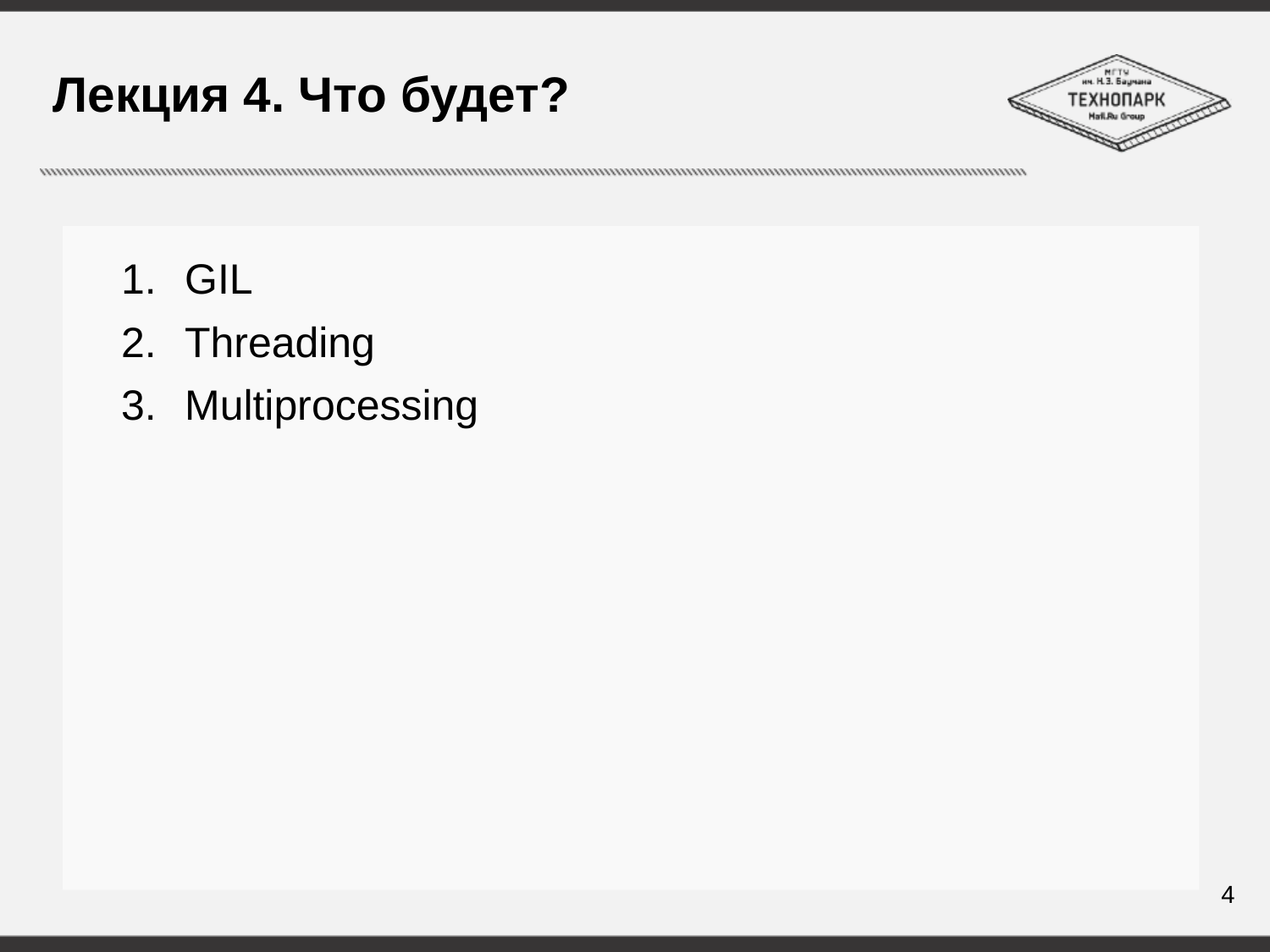

# Лекция 4. Что будет?
GIL
Threading
Multiprocessing
4